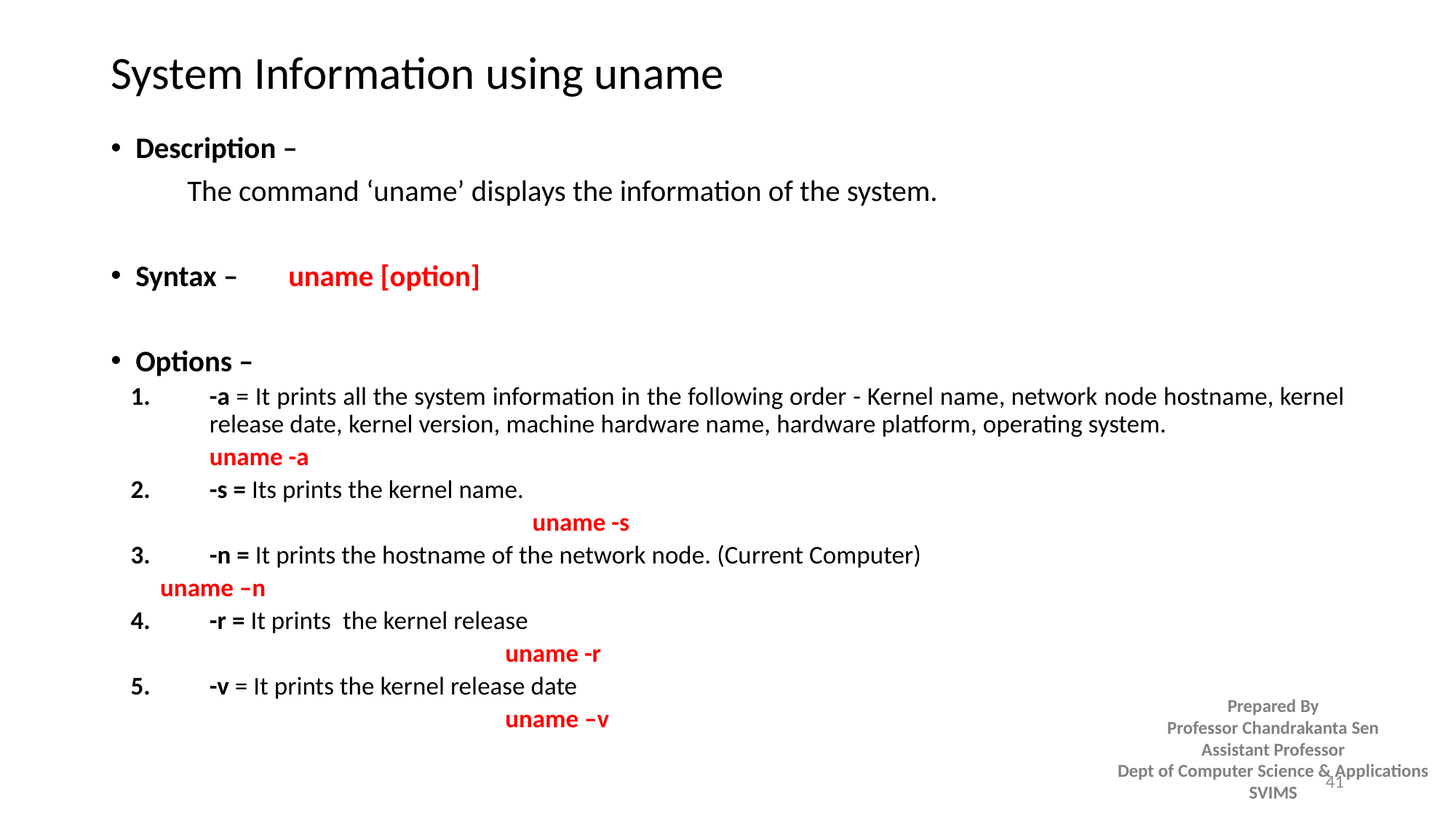

# System Information using uname
Description –
	The command ‘uname’ displays the information of the system.

Syntax – 			uname [option]

Options –
-a = It prints all the system information in the following order - Kernel name, network node hostname, kernel release date, kernel version, machine hardware name, hardware platform, operating system.
			uname -a
-s = Its prints the kernel name.
	uname -s
-n = It prints the hostname of the network node. (Current Computer)
				uname –n
-r = It prints  the kernel release
uname -r
-v = It prints the kernel release date
uname –v

41